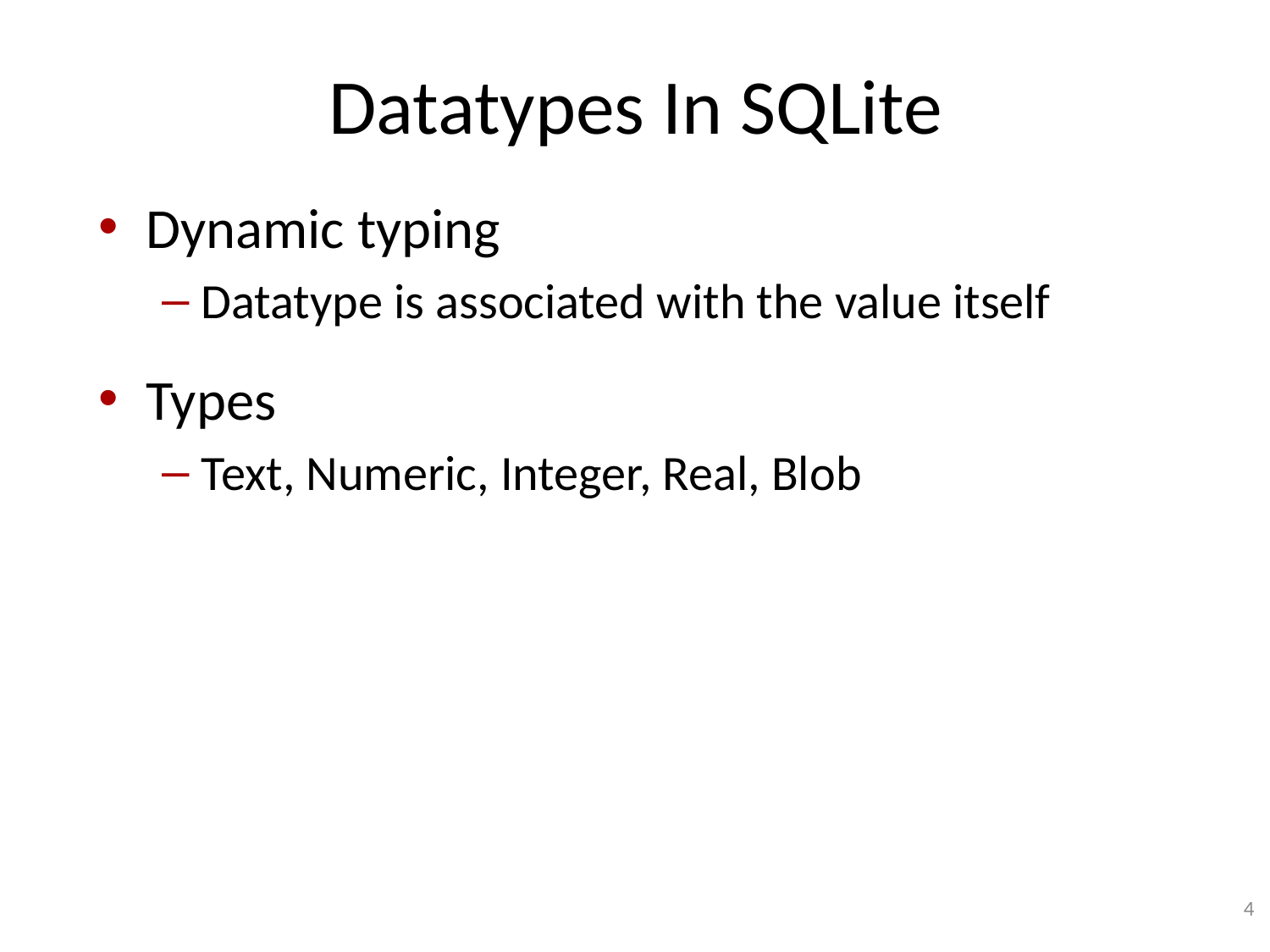

# Datatypes In SQLite
Dynamic typing
Datatype is associated with the value itself
Types
Text, Numeric, Integer, Real, Blob
4